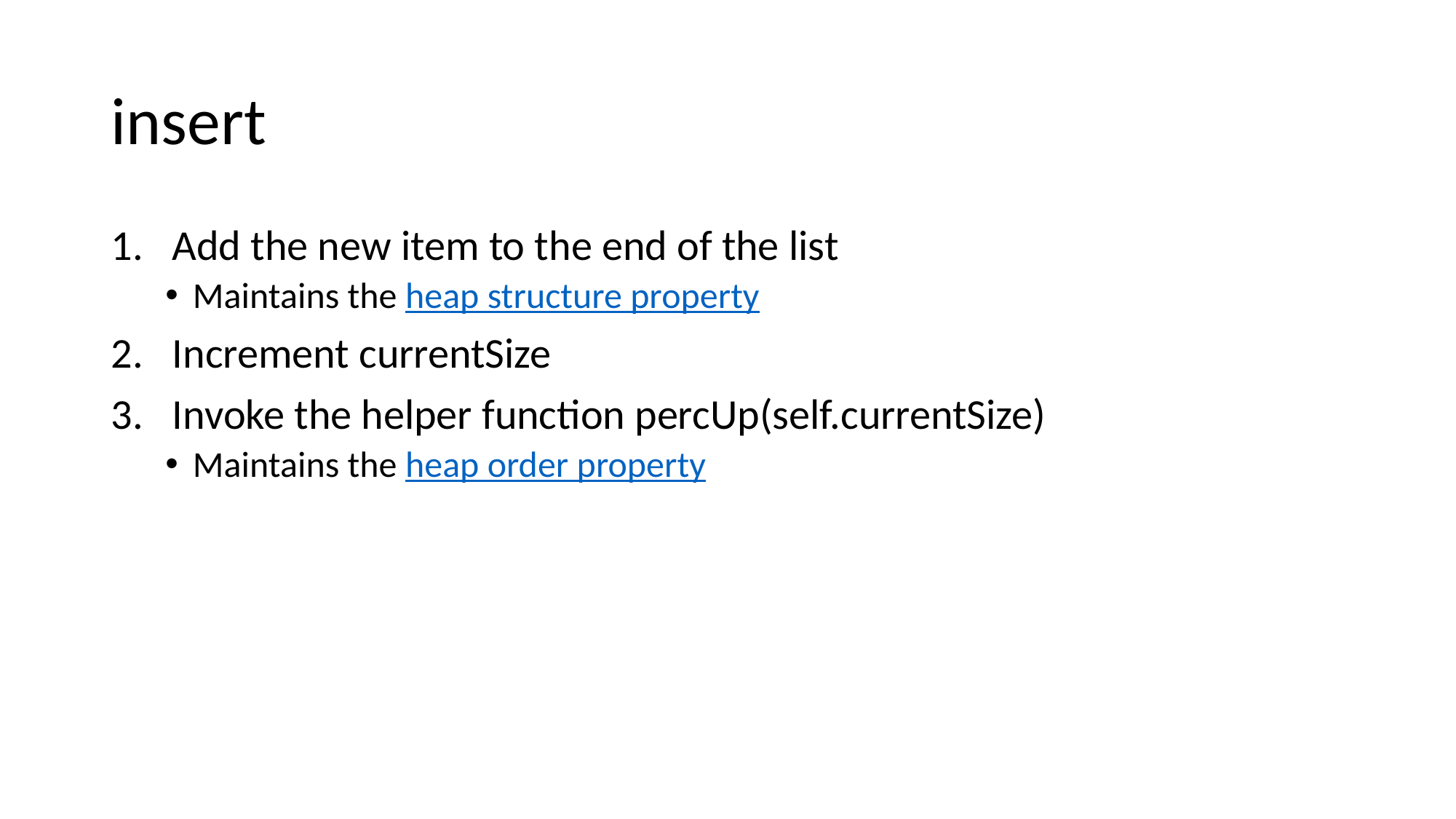

# insert
Add the new item to the end of the list
Maintains the heap structure property
Increment currentSize
Invoke the helper function percUp(self.currentSize)
Maintains the heap order property